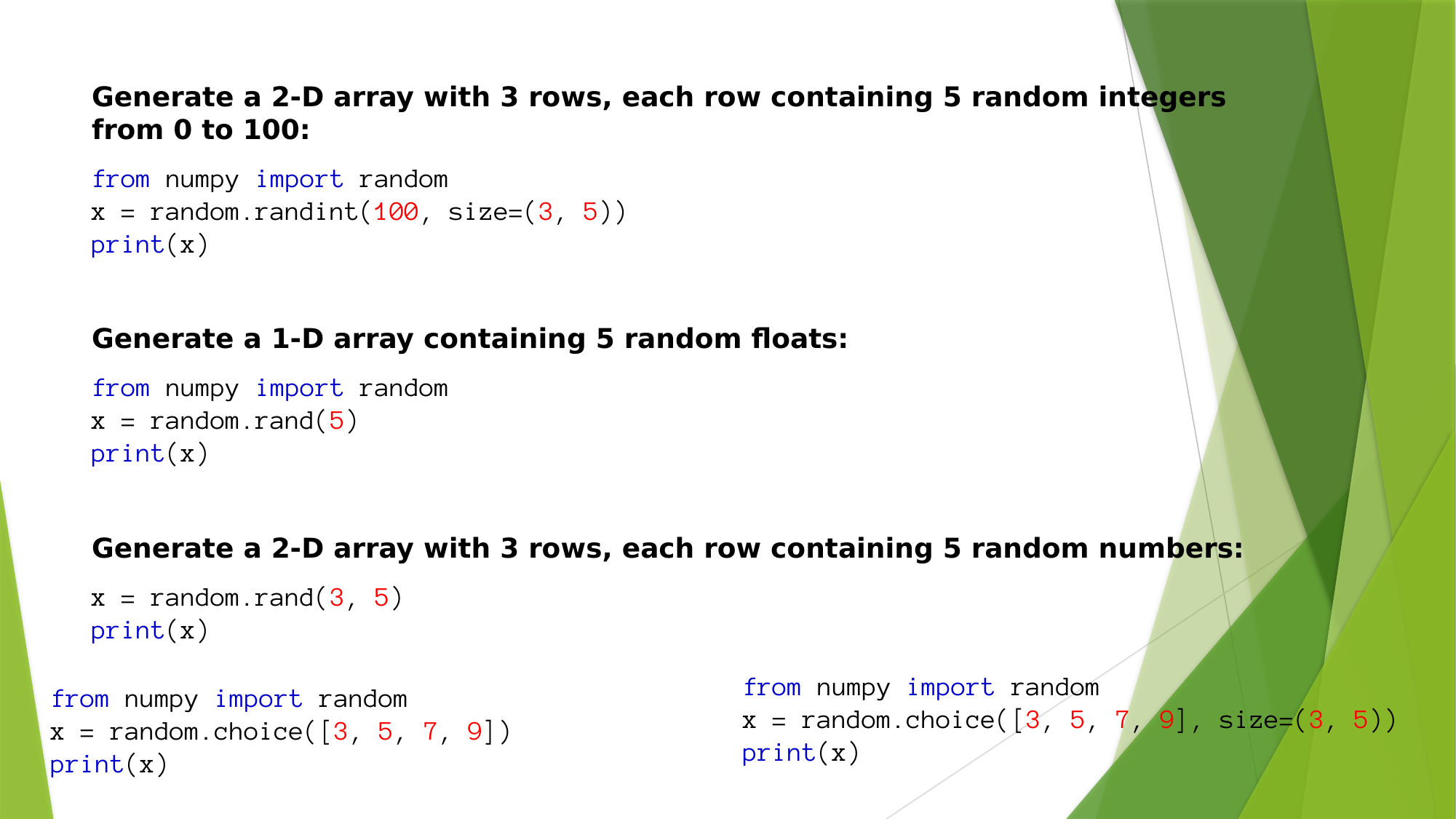

Generate a 2-D array with 3 rows, each row containing 5 random integers from 0 to 100:
from numpy import random
x = random.randint(100, size=(3, 5))
print(x)

Generate a 1-D array containing 5 random floats:
from numpy import random
x = random.rand(5)
print(x)

Generate a 2-D array with 3 rows, each row containing 5 random numbers:
x = random.rand(3, 5)
print(x)
from numpy import random
x = random.choice([3, 5, 7, 9], size=(3, 5))
print(x)
from numpy import random
x = random.choice([3, 5, 7, 9])
print(x)